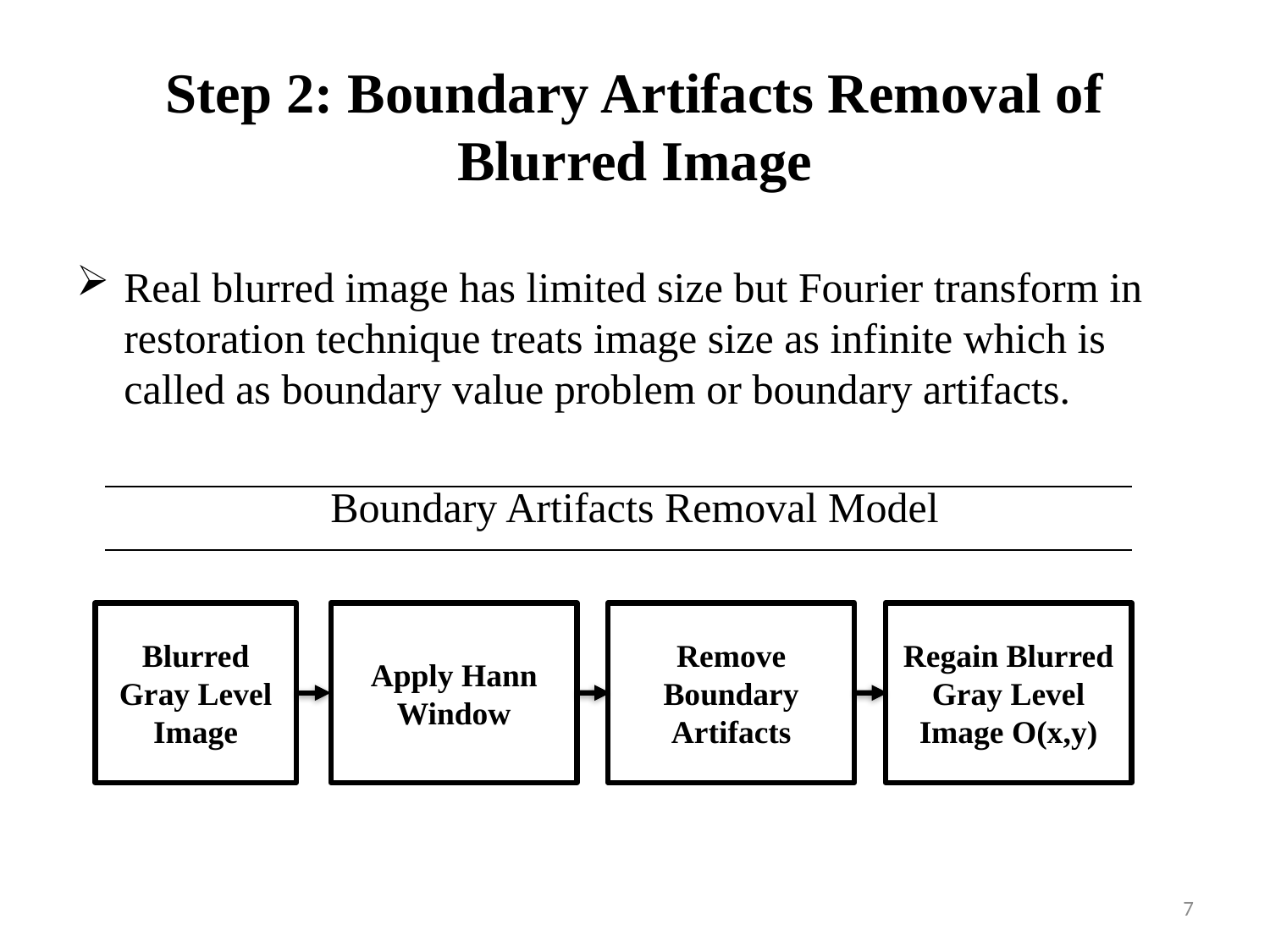

# Step 2: Boundary Artifacts Removal of Blurred Image
Real blurred image has limited size but Fourier transform in restoration technique treats image size as infinite which is called as boundary value problem or boundary artifacts.

Boundary Artifacts Removal Model
Regain Blurred Gray Level Image O(x,y)
Blurred Gray Level Image
Apply Hann Window
Remove Boundary Artifacts
7